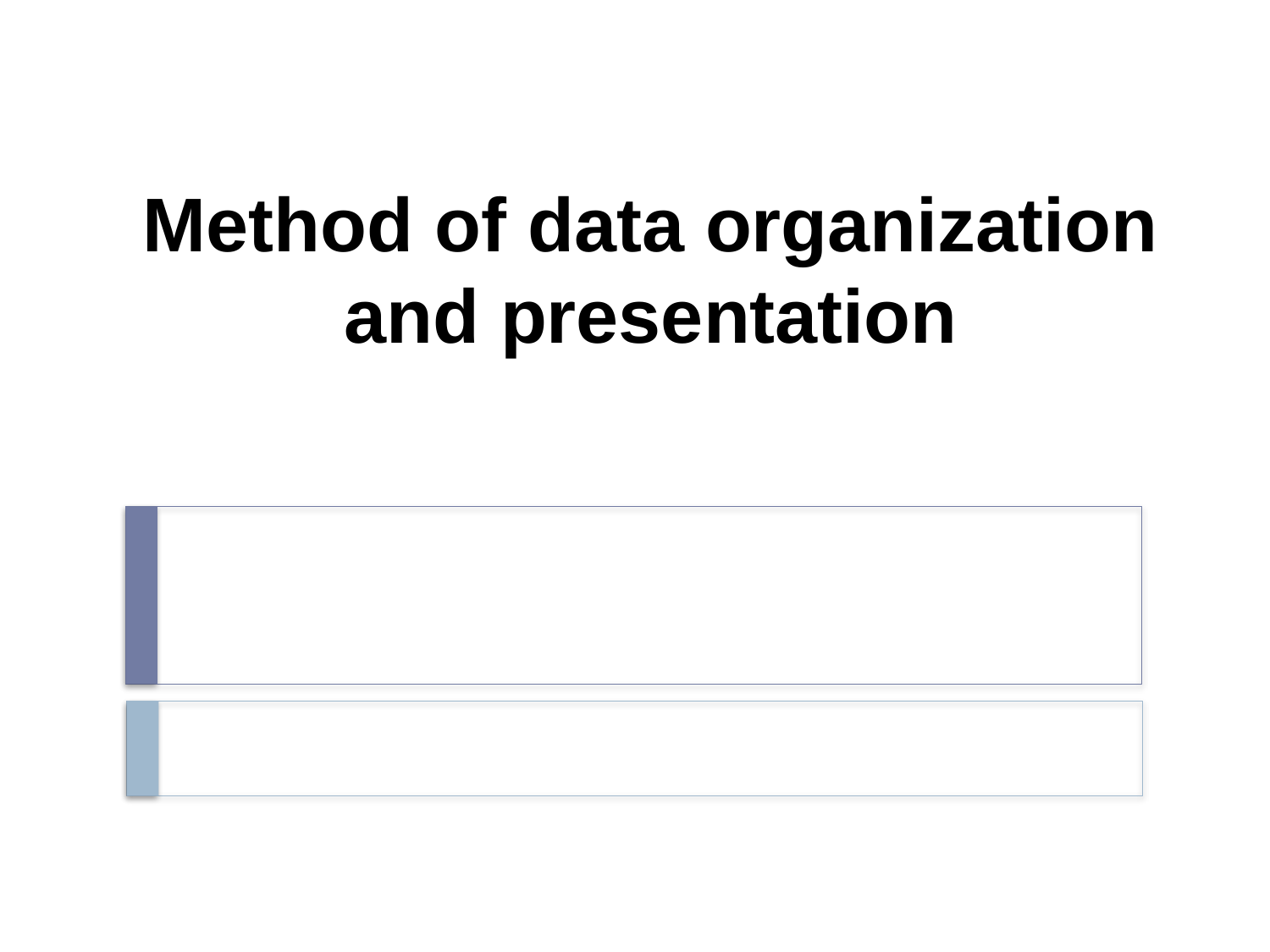

# Method of data organization and presentation